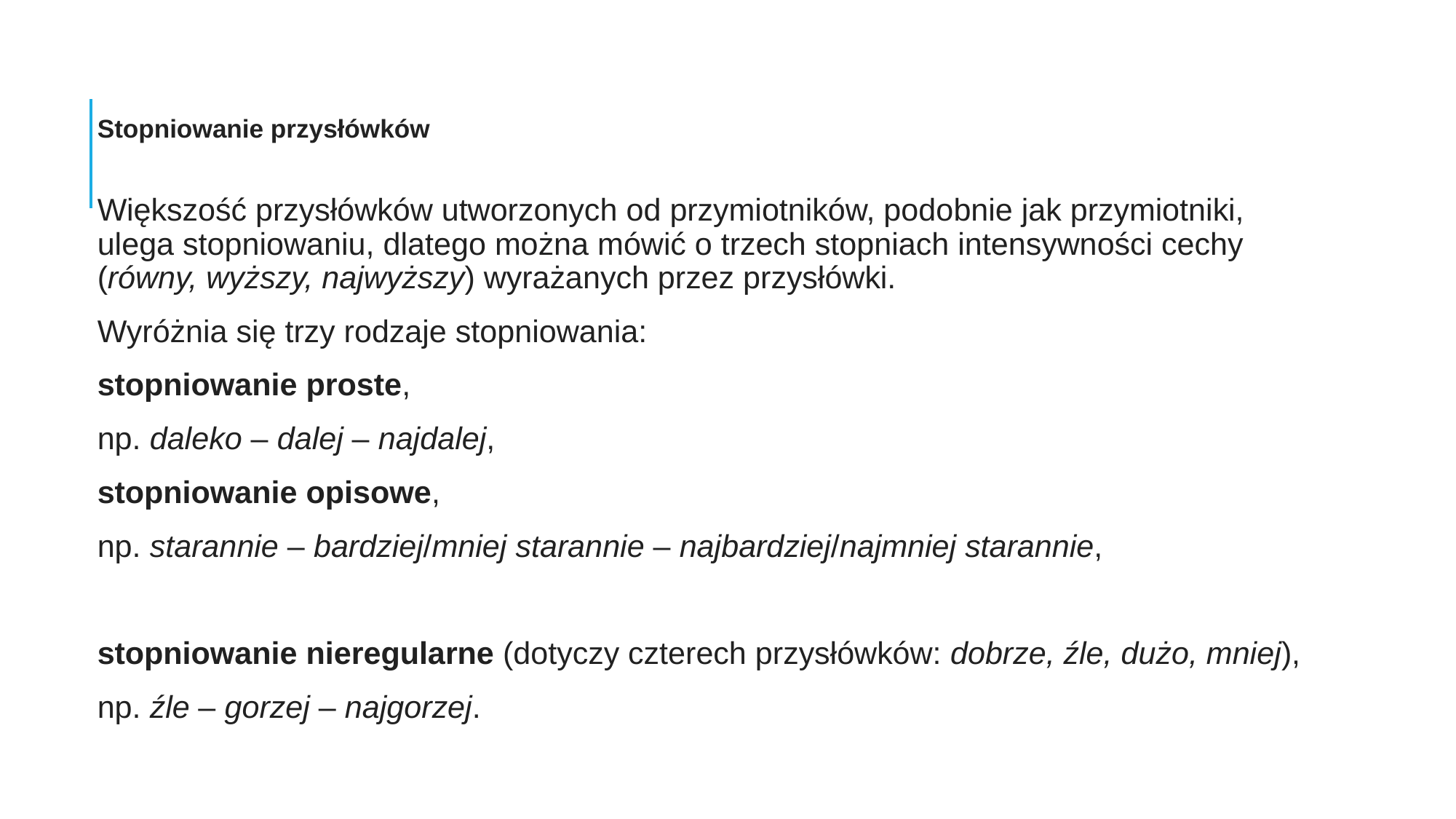

Stopniowanie przysłówków
Większość przysłówków utworzonych od przymiotników, podobnie jak przymiotniki, ulega stopniowaniu, dlatego można mówić o trzech stopniach intensywności cechy (równy, wyższy, najwyższy) wyrażanych przez przysłówki.
Wyróżnia się trzy rodzaje stopniowania:
stopniowanie proste,
np. daleko – dalej – najdalej,
stopniowanie opisowe,
np. starannie – bardziej/mniej starannie – najbardziej/najmniej starannie,

stopniowanie nieregularne (dotyczy czterech przysłówków: dobrze, źle, dużo, mniej),
np. źle – gorzej – najgorzej.